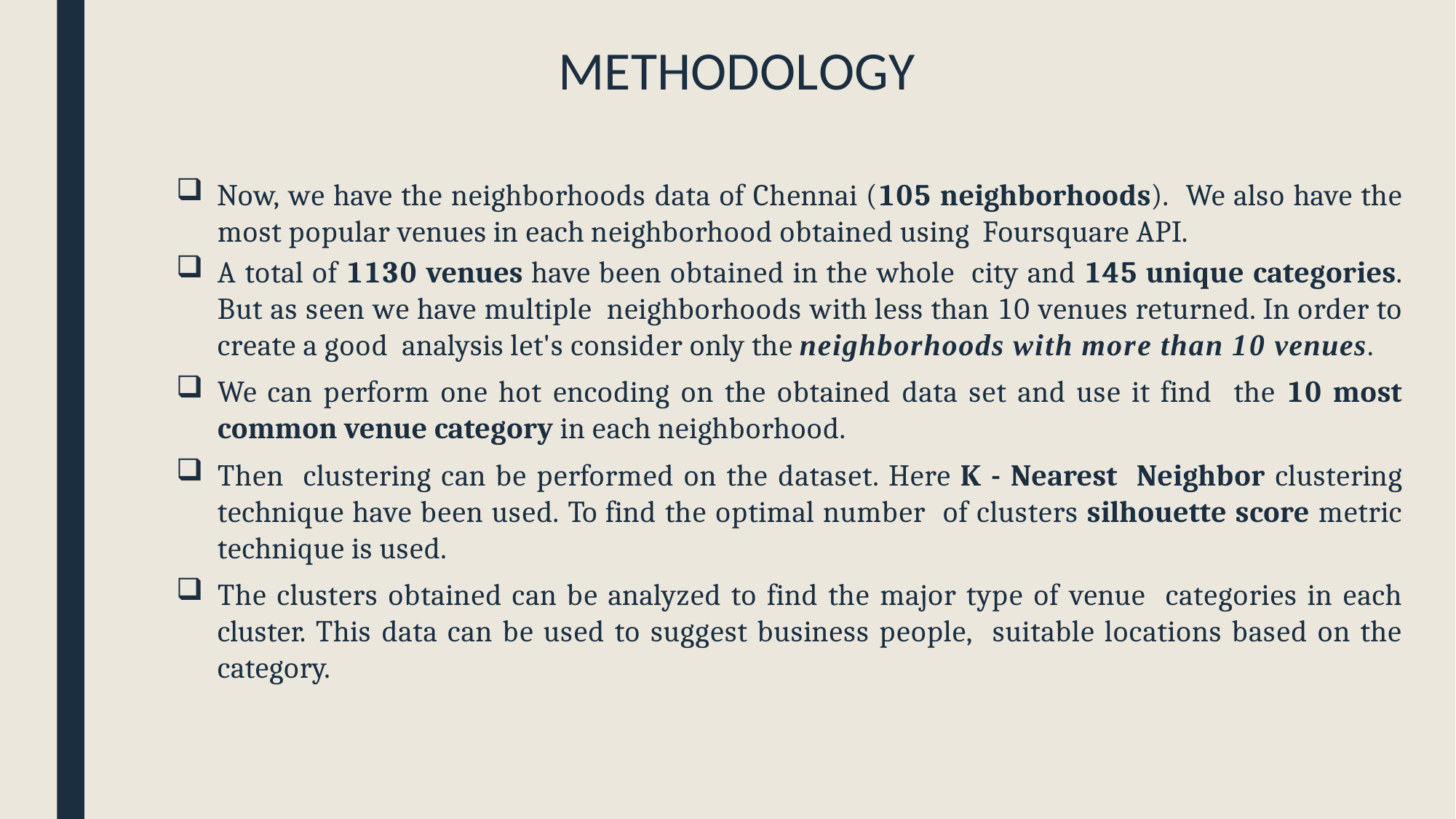

# METHODOLOGY
Now, we have the neighborhoods data of Chennai (105 neighborhoods).  We also have the most popular venues in each neighborhood obtained using  Foursquare API.
A total of 1130 venues have been obtained in the whole  city and 145 unique categories. But as seen we have multiple  neighborhoods with less than 10 venues returned. In order to create a good  analysis let's consider only the neighborhoods with more than 10 venues.
We can perform one hot encoding on the obtained data set and use it find  the 10 most common venue category in each neighborhood.
Then  clustering can be performed on the dataset. Here K - Nearest  Neighbor clustering technique have been used. To find the optimal number  of clusters silhouette score metric technique is used.
The clusters obtained can be analyzed to find the major type of venue  categories in each cluster. This data can be used to suggest business people,  suitable locations based on the category.